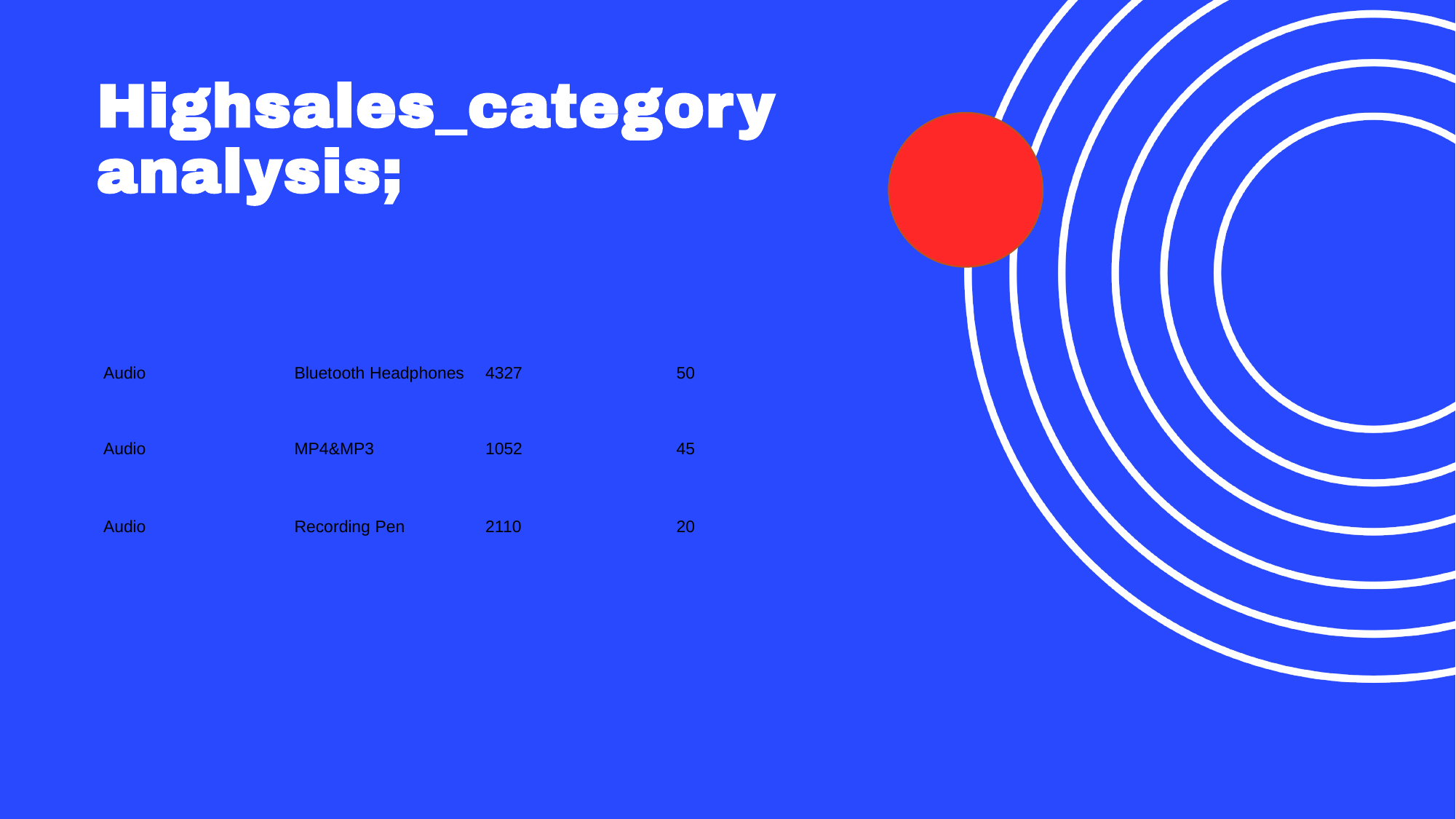

# Highsales_category analysis;
| Audio | Bluetooth Headphones | 4327 | 50 |
| --- | --- | --- | --- |
| Audio | MP4&MP3 | 1052 | 45 |
| Audio | Recording Pen | 2110 | 20 |